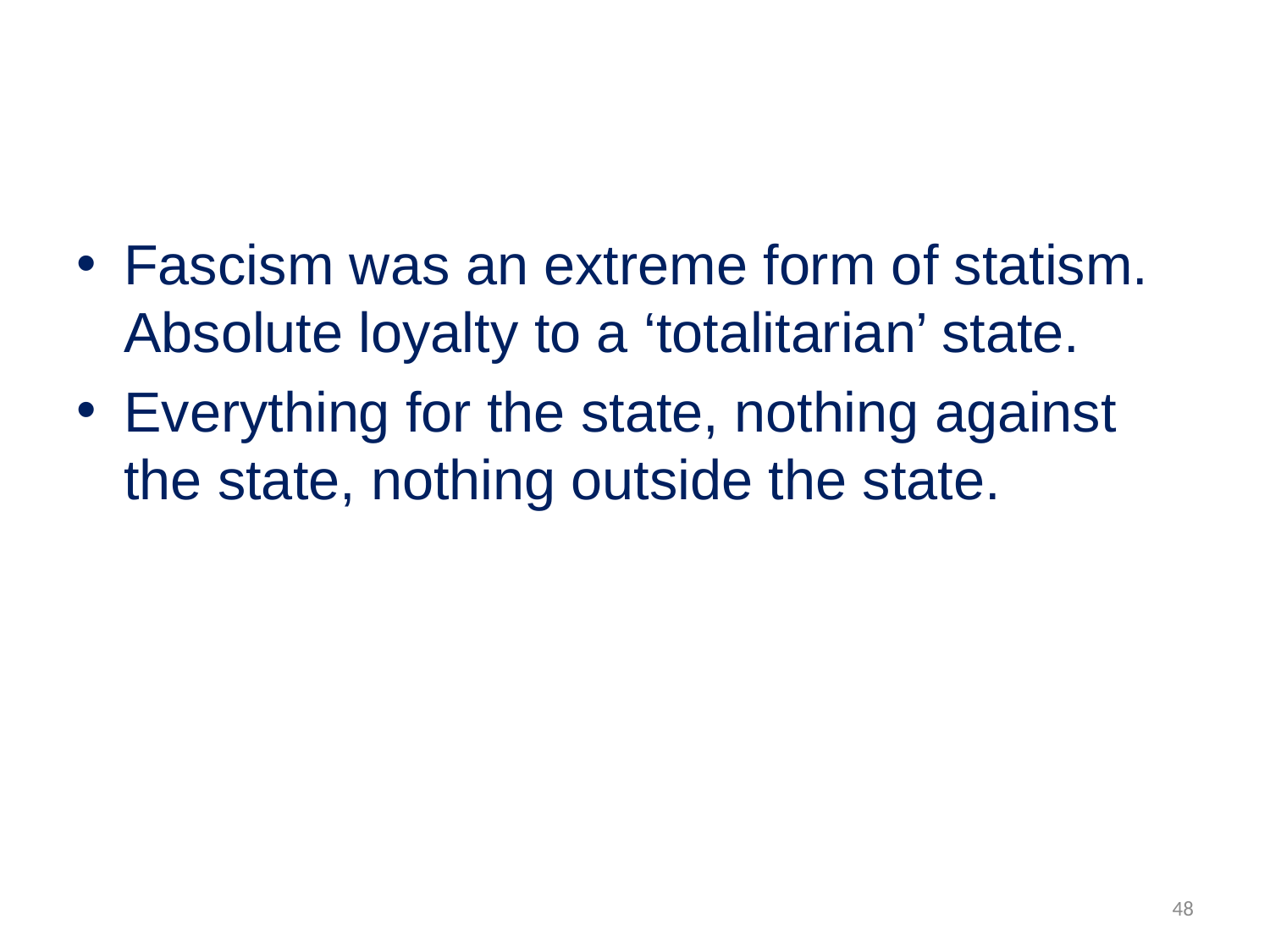

#
Fascism was an extreme form of statism. Absolute loyalty to a ‘totalitarian’ state.
Everything for the state, nothing against the state, nothing outside the state.
48